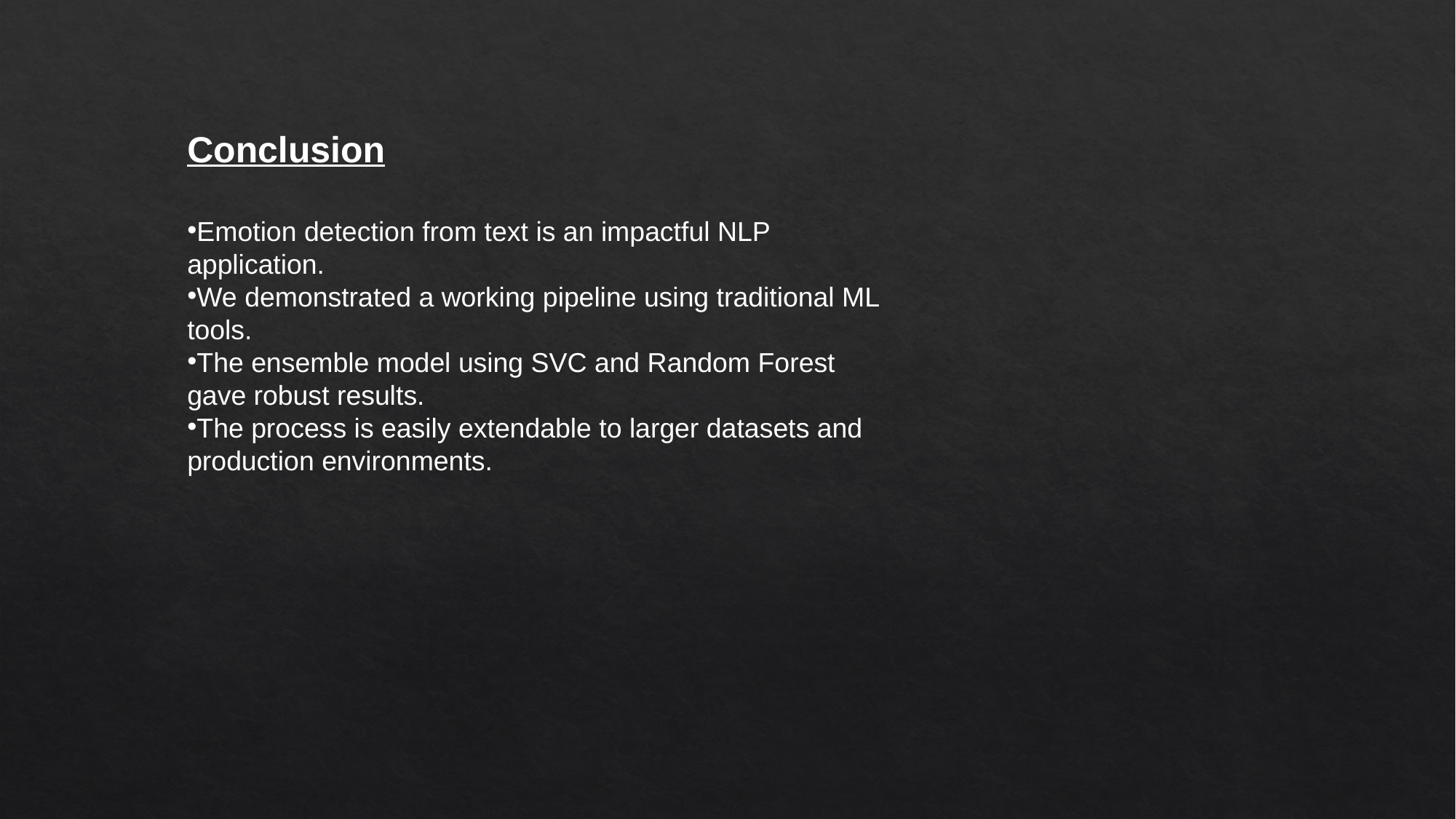

Conclusion

Emotion detection from text is an impactful NLP application.
We demonstrated a working pipeline using traditional ML tools.
The ensemble model using SVC and Random Forest gave robust results.
The process is easily extendable to larger datasets and production environments.